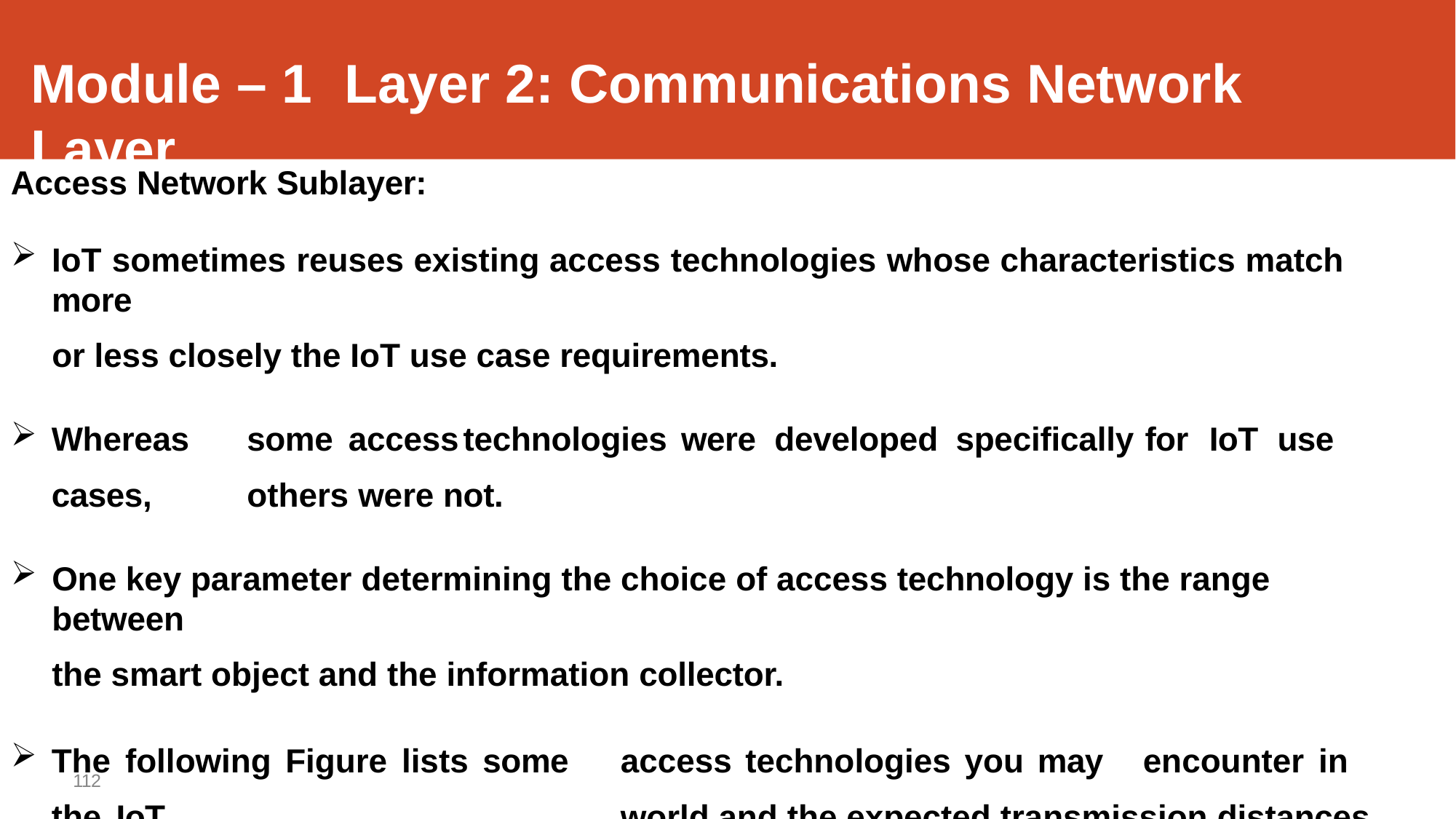

# Module – 1	Layer 2: Communications Network Layer
Access Network Sublayer:
IoT sometimes reuses existing access technologies whose characteristics match more
or less closely the IoT use case requirements.
Whereas	some	access	technologies	were	developed	specifically	for	IoT	use	cases, 	others were not.
One key parameter determining the choice of access technology is the range between
the smart object and the information collector.
The following Figure lists some	access technologies you may	encounter in the IoT 	world and the expected transmission distances.
112